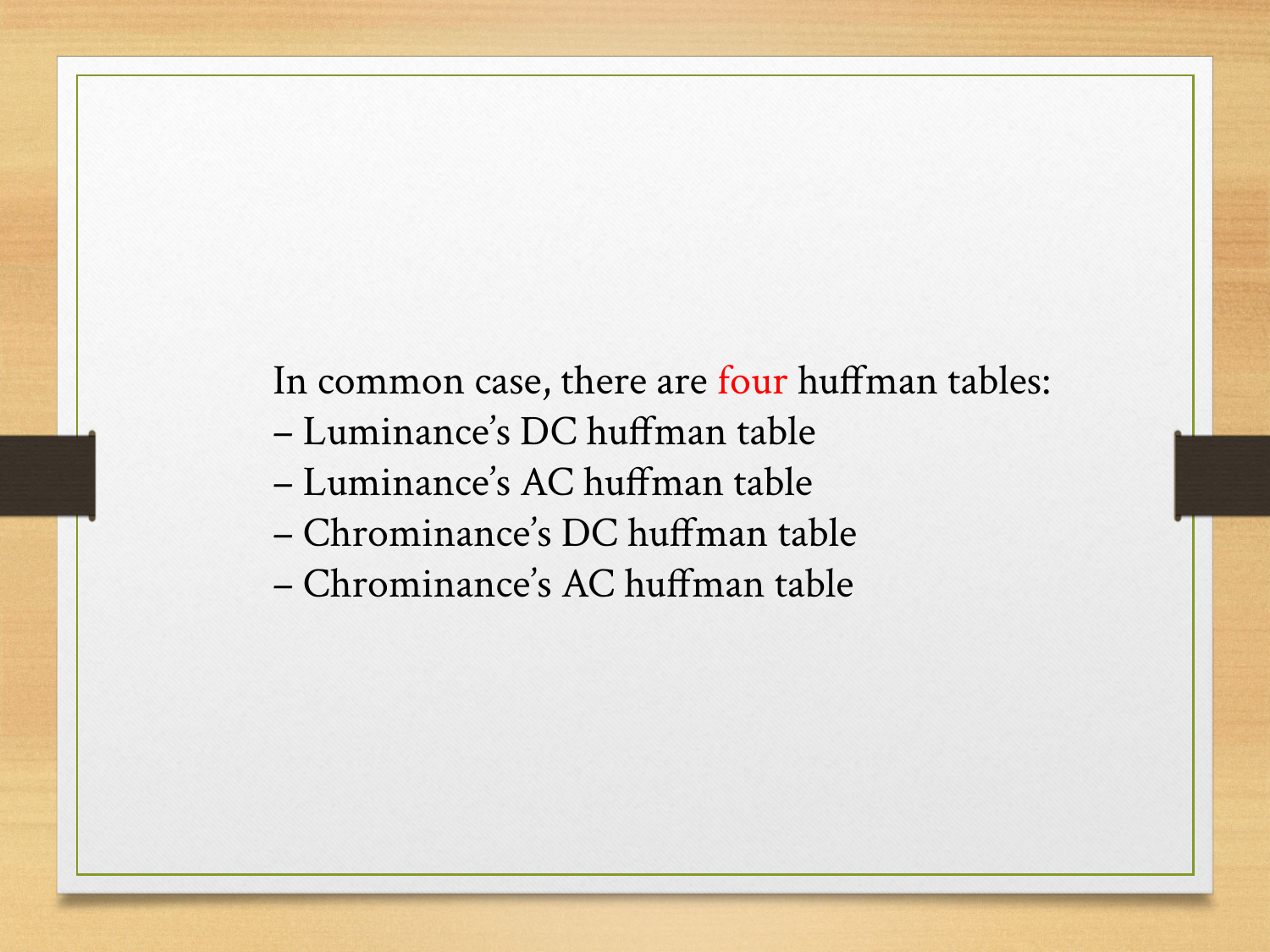

In common case, there are four huffman tables:
– Luminance’s DC huffman table
– Luminance’s AC huffman table
– Chrominance’s DC huffman table
– Chrominance’s AC huffman table